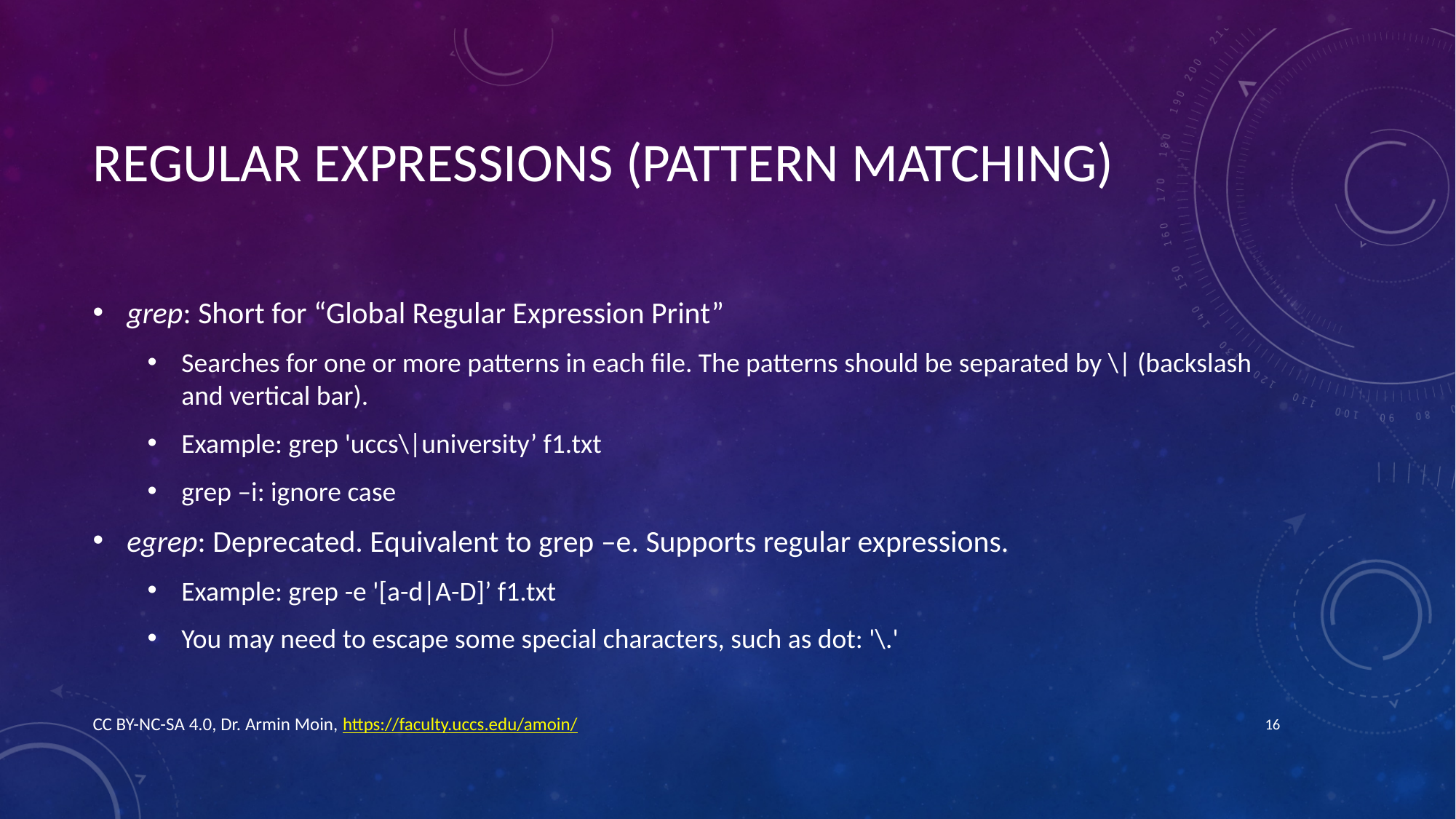

# Regular Expressions (pattern matching)
grep: Short for “Global Regular Expression Print”
Searches for one or more patterns in each file. The patterns should be separated by \| (backslash and vertical bar).
﻿Example: grep 'uccs\|university’ f1.txt
grep –i: ignore case
egrep: Deprecated. Equivalent to grep –e. Supports regular expressions.
﻿Example: grep -e '[a-d|A-D]’ f1.txt
You may need to escape some special characters, such as dot: '\.'
CC BY-NC-SA 4.0, Dr. Armin Moin, https://faculty.uccs.edu/amoin/
16